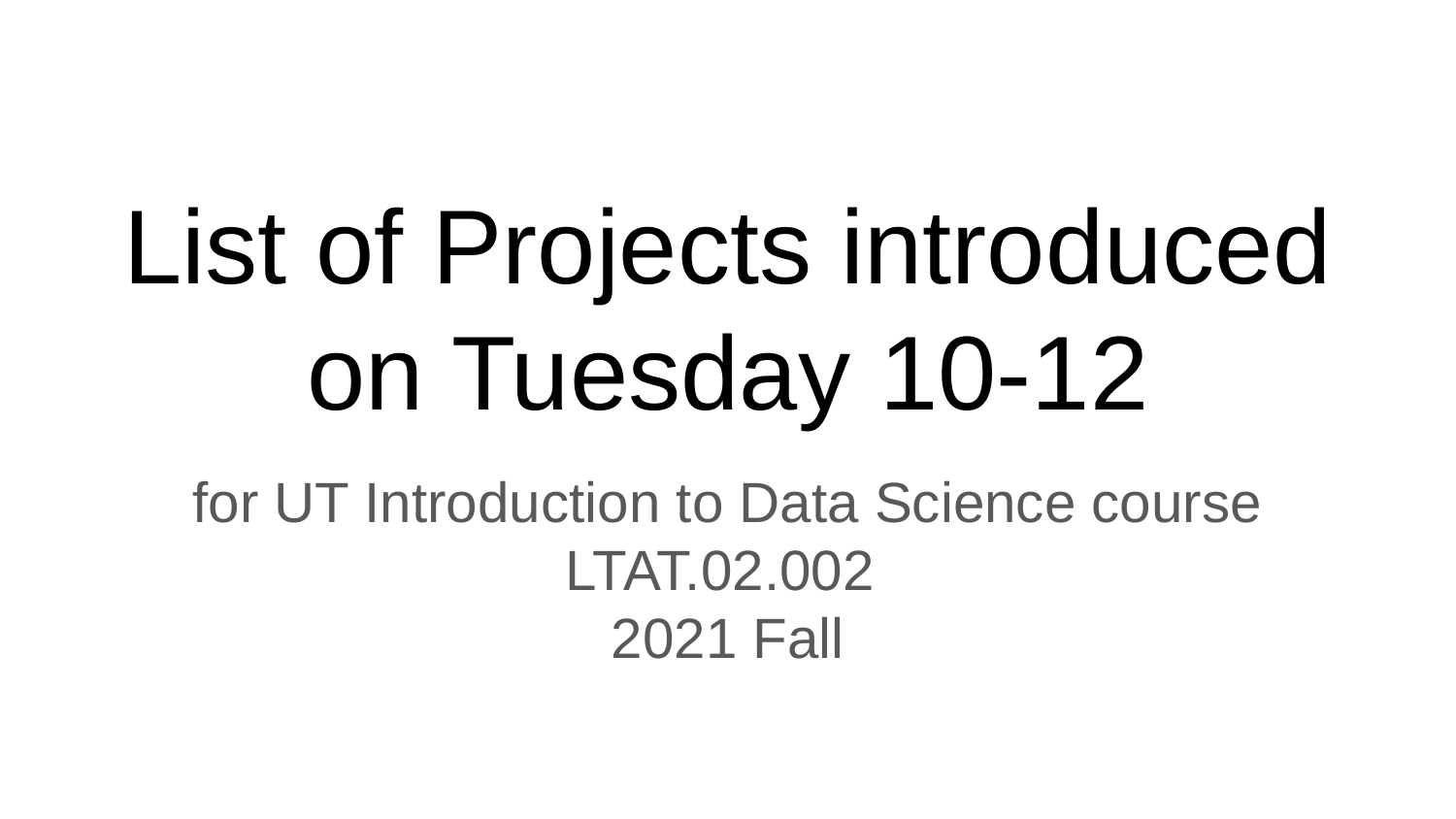

# List of Projects introduced on Tuesday 10-12
for UT Introduction to Data Science course LTAT.02.002
2021 Fall